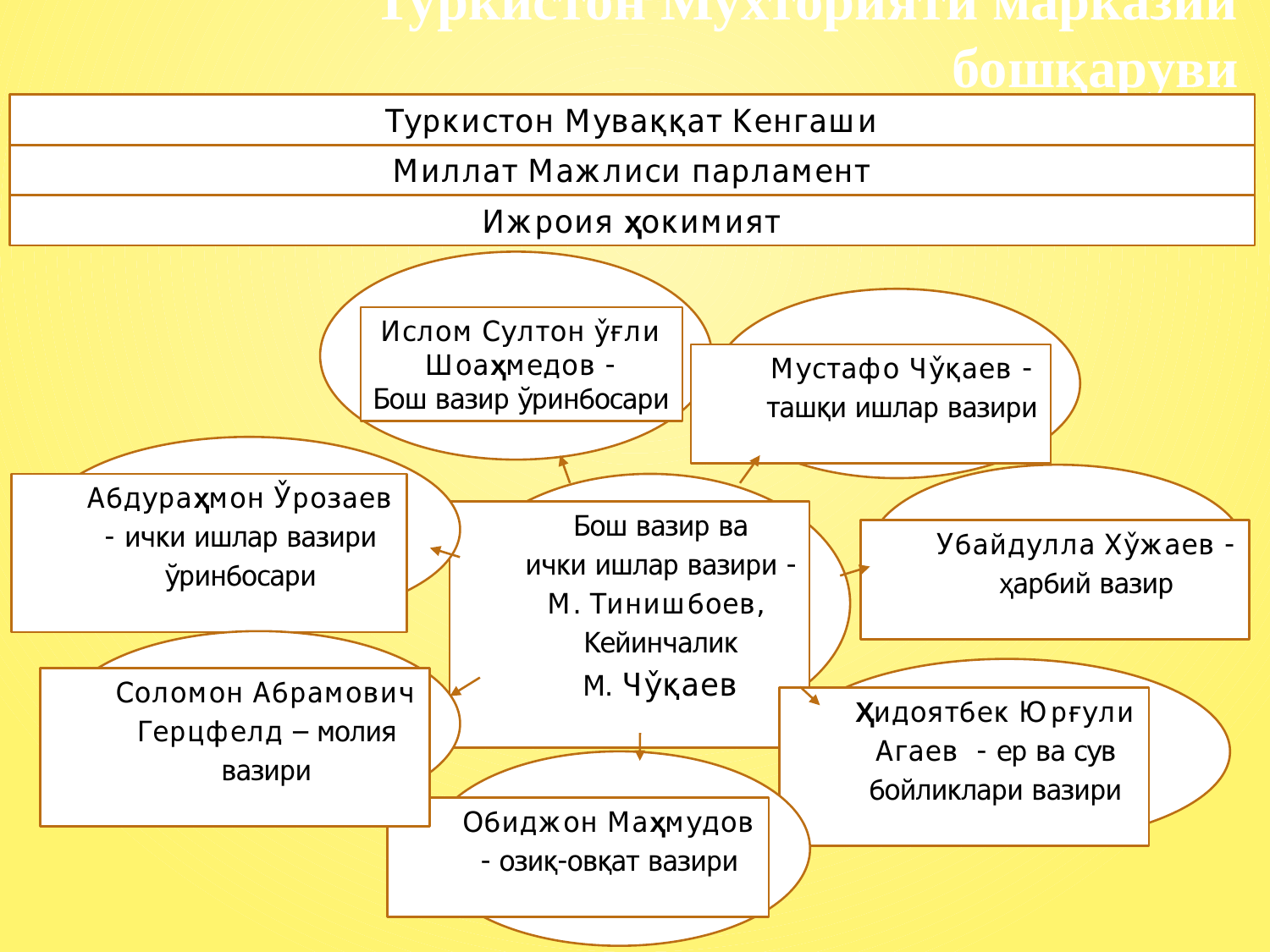

# Туркистон Мухторияти марказий бошқаруви
Туркистон Муваққат Кенгаши
Миллат Мажлиси парламент
Ижроия ҳокимият

Ислом Султон ўғли
Шоаҳмедов -
Бош вазир ўринбосари
Мустафо Чўқаев -
ташқи ишлар вазири

Абдураҳмон Ўрозаев
- ички ишлар вазири
ўринбосари

Бош вазир ва
ички ишлар вазири -
М. Тинишбоев,
Кейинчалик
М. Чўқаев

Убайдулла Хўжаев -
ҳарбий вазир

Соломон Абрамович
Герцфелд – молия
вазири

Ҳидоятбек Юрғули
Агаев  - ер ва сув
бойликлари вазири

Обиджон Маҳмудов
- озиқ-овқат вазири